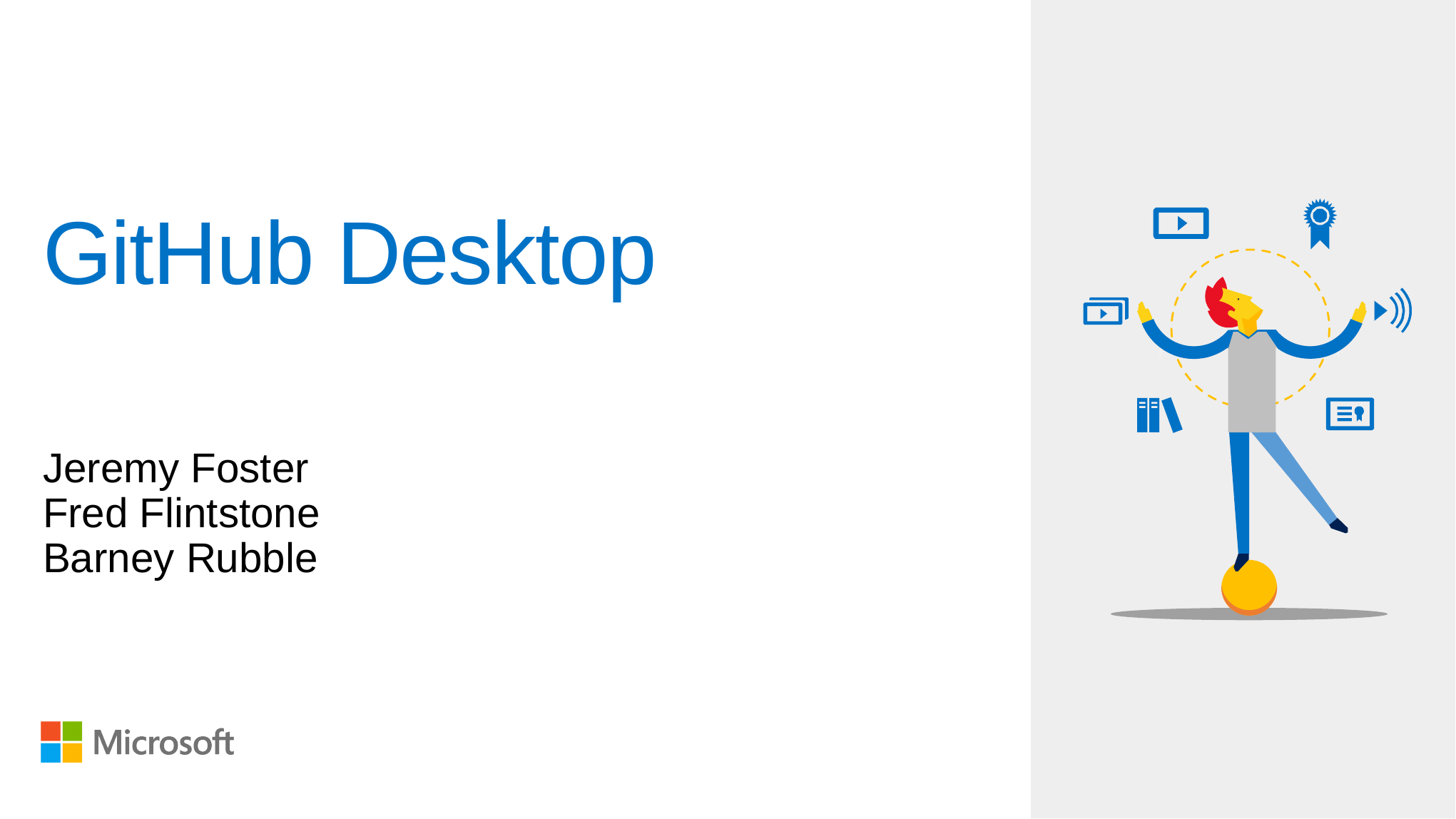

# GitHub Desktop
Jeremy Foster
Fred Flintstone
Barney Rubble